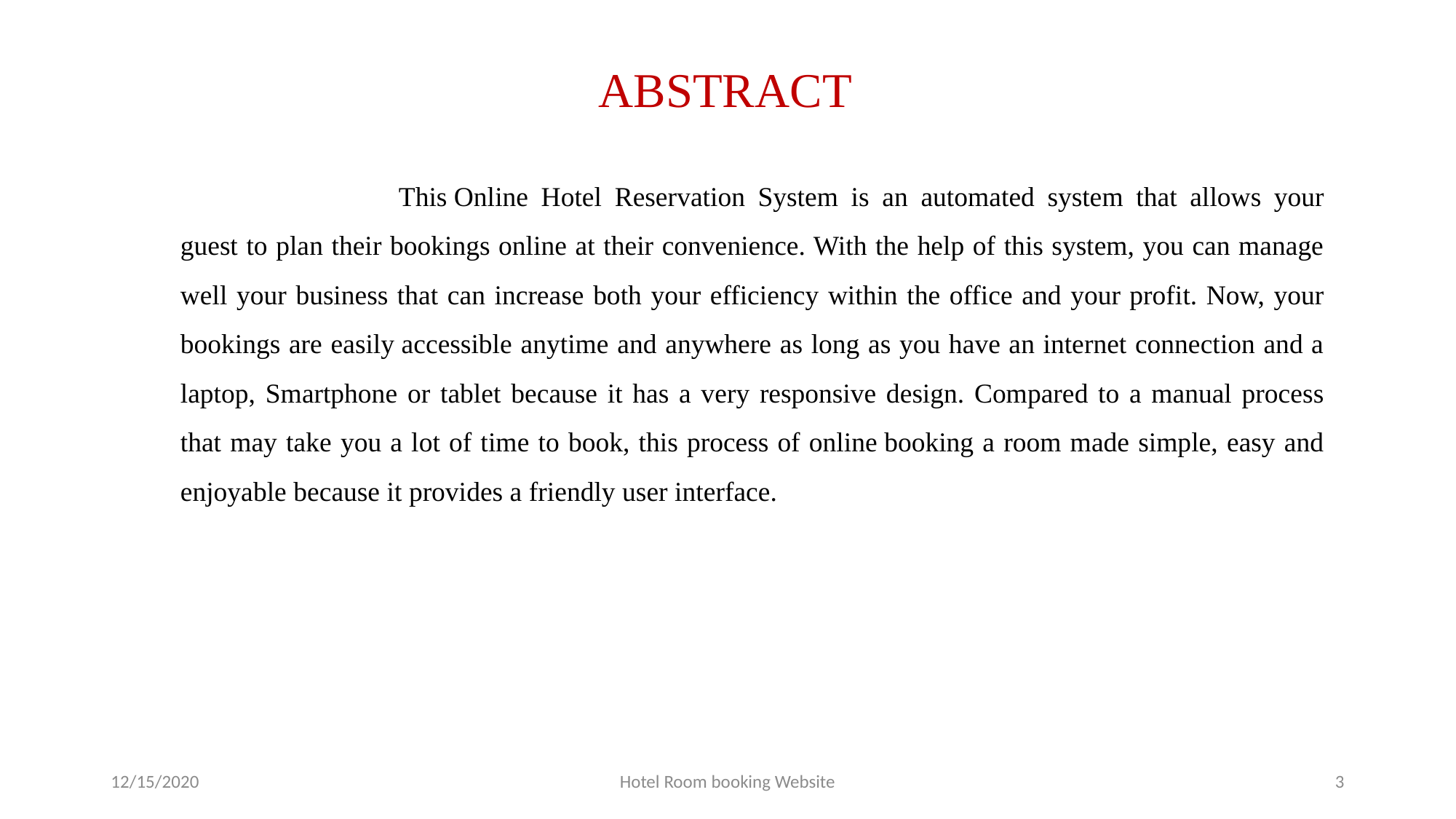

# ABSTRACT
			This Online Hotel Reservation System is an automated system that allows your guest to plan their bookings online at their convenience. With the help of this system, you can manage well your business that can increase both your efficiency within the office and your profit. Now, your bookings are easily accessible anytime and anywhere as long as you have an internet connection and a laptop, Smartphone or tablet because it has a very responsive design. Compared to a manual process that may take you a lot of time to book, this process of online booking a room made simple, easy and enjoyable because it provides a friendly user interface.
12/15/2020
Hotel Room booking Website
3